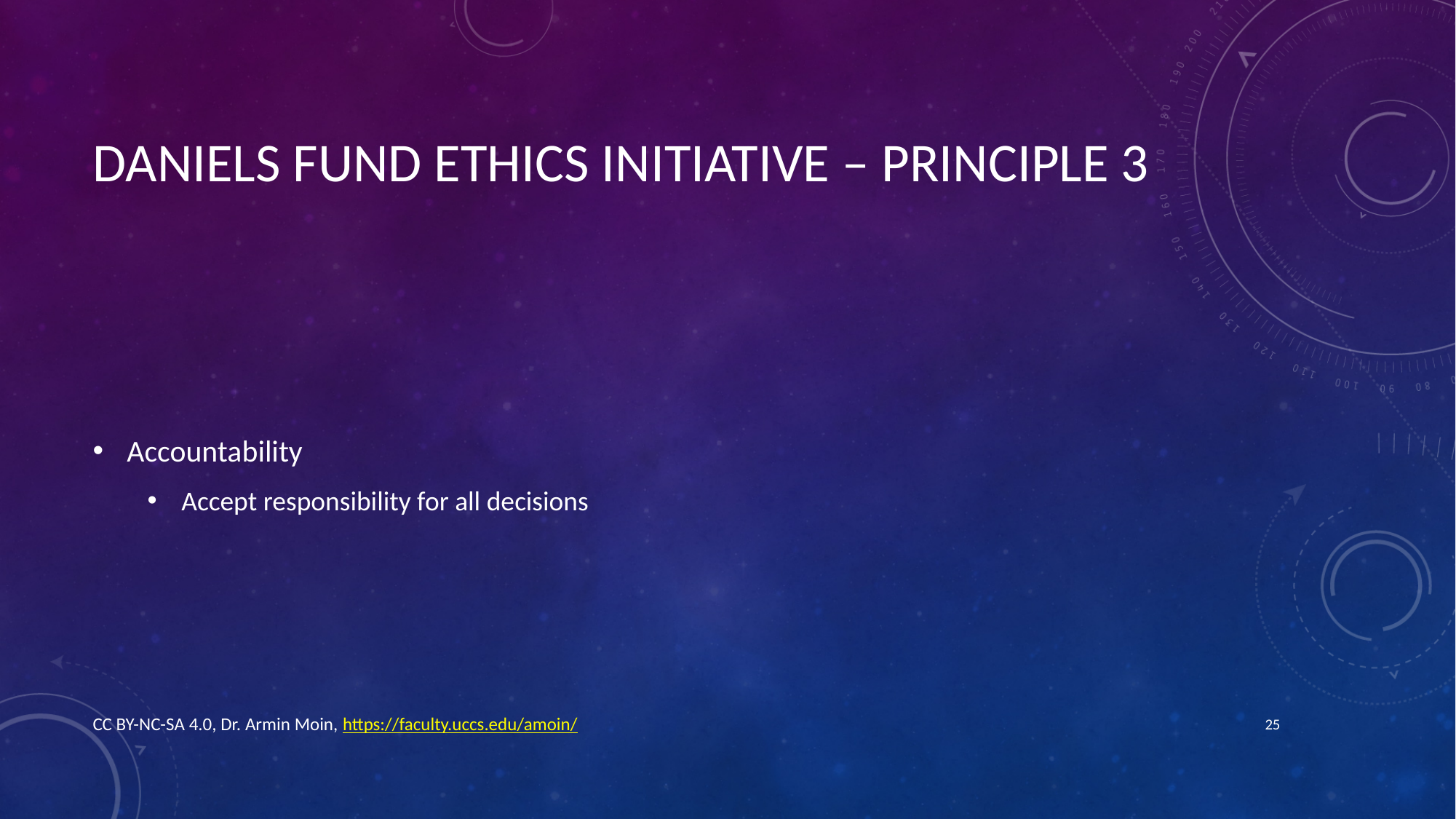

# Daniels Fund Ethics Initiative – Principle 3
Accountability
Accept responsibility for all decisions
CC BY-NC-SA 4.0, Dr. Armin Moin, https://faculty.uccs.edu/amoin/
25